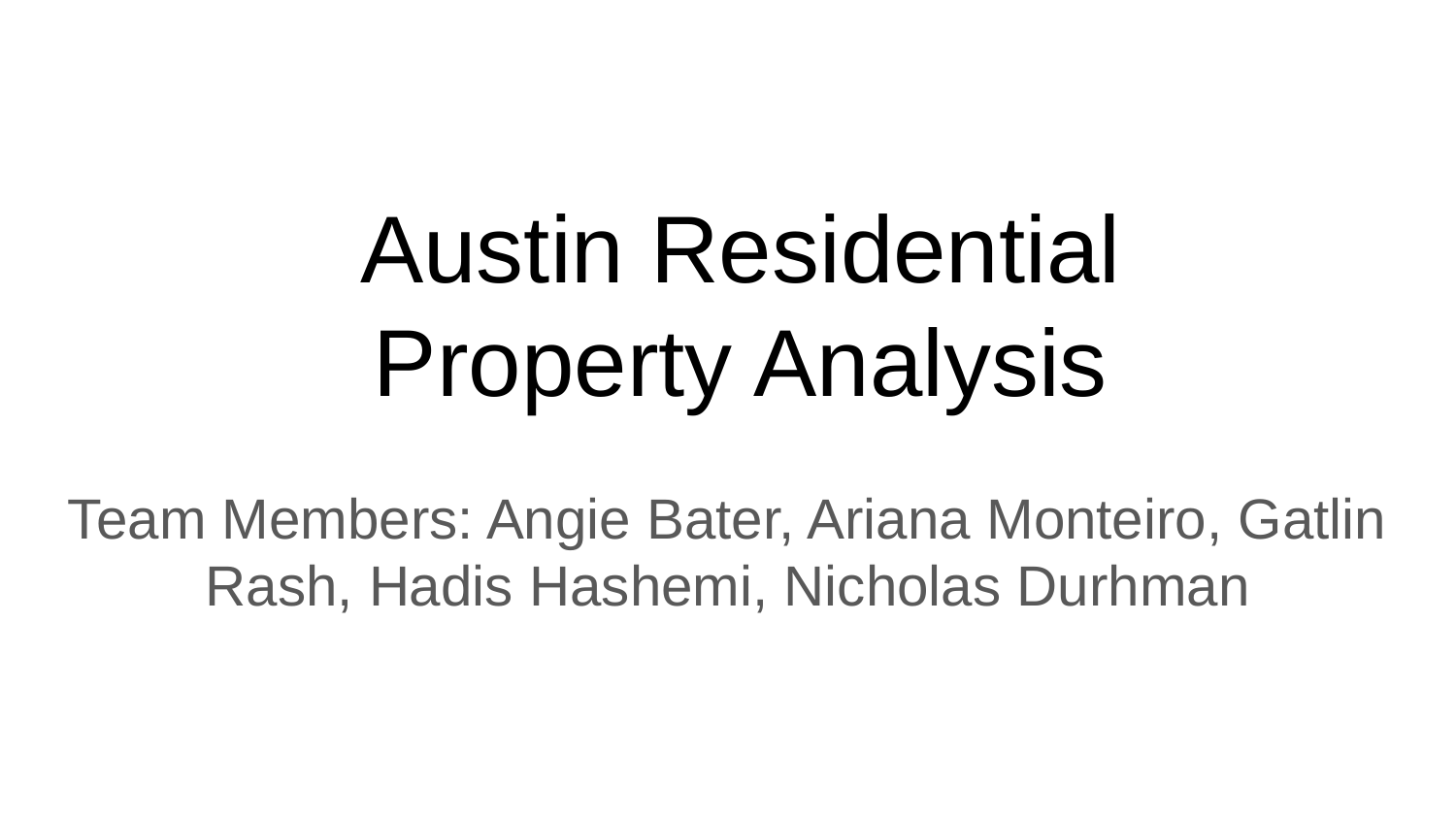

# Austin Residential Property Analysis
Team Members: Angie Bater, Ariana Monteiro, Gatlin Rash, Hadis Hashemi, Nicholas Durhman